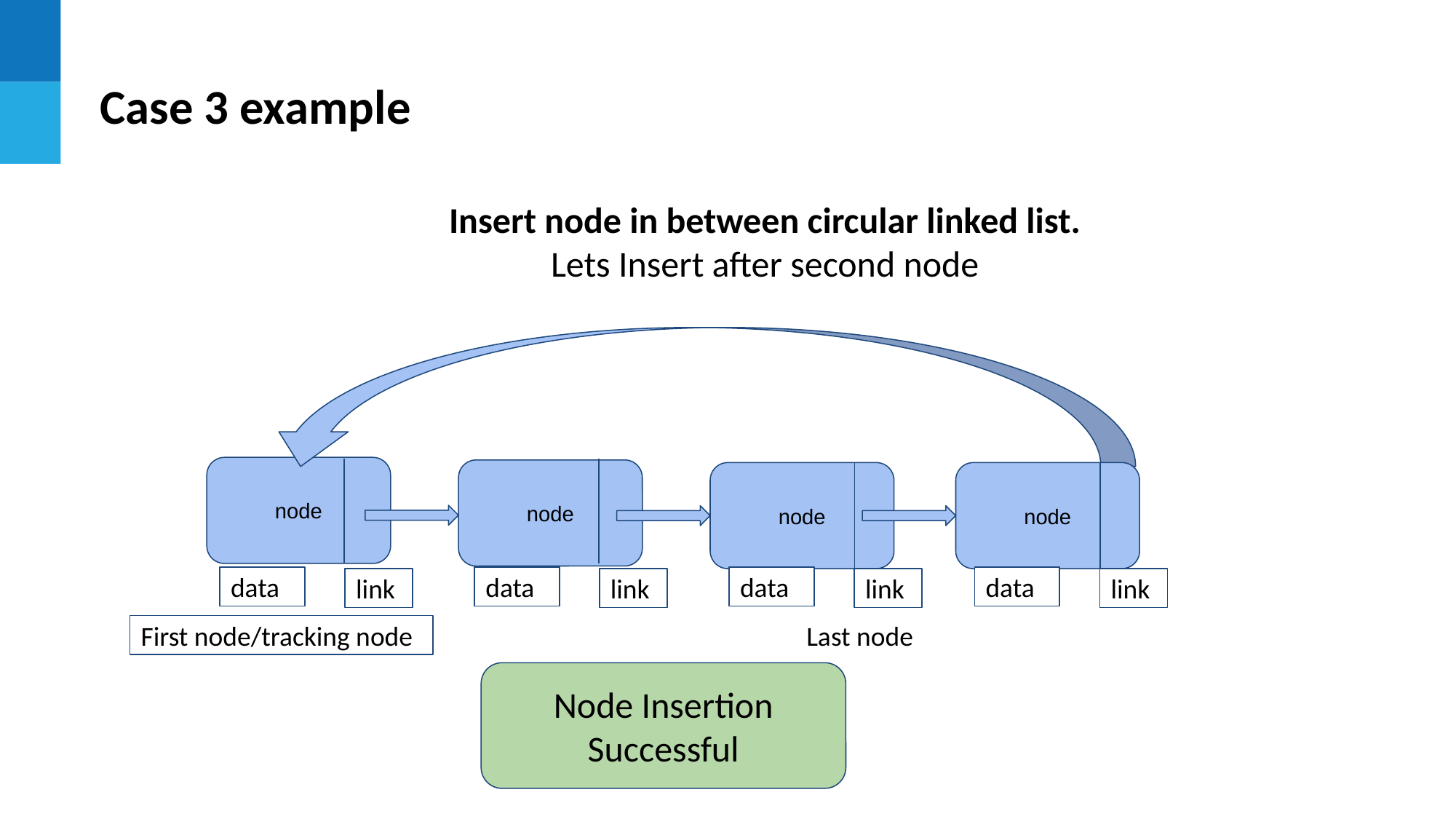

Case 3 example
Insert node in between circular linked list.
Lets Insert after second node

node
node
node
data
link
node
data
link

data
data
link
link
First node/tracking node
Last node
Node Insertion Successful